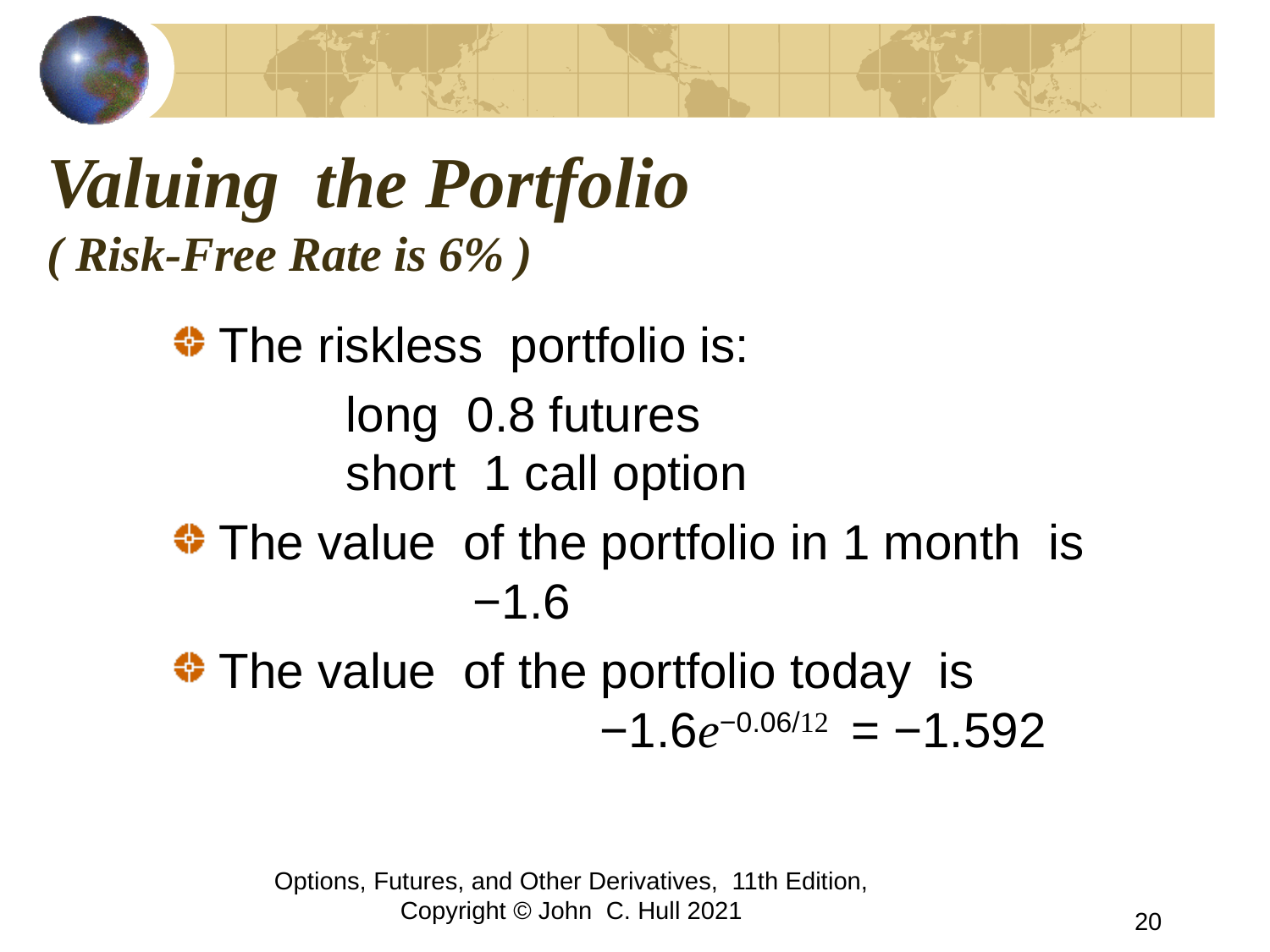

# Valuing  the Portfolio ( Risk-Free Rate is 6% )
The riskless  portfolio is:
		long  0.8 futures					short  1 call option
The value  of the portfolio in 1 month  is 			−1.6
The value  of the portfolio today  is 				−1.6e−0.06/12  = −1.592
Options, Futures, and Other Derivatives,  11th Edition, Copyright © John  C. Hull 2021
20